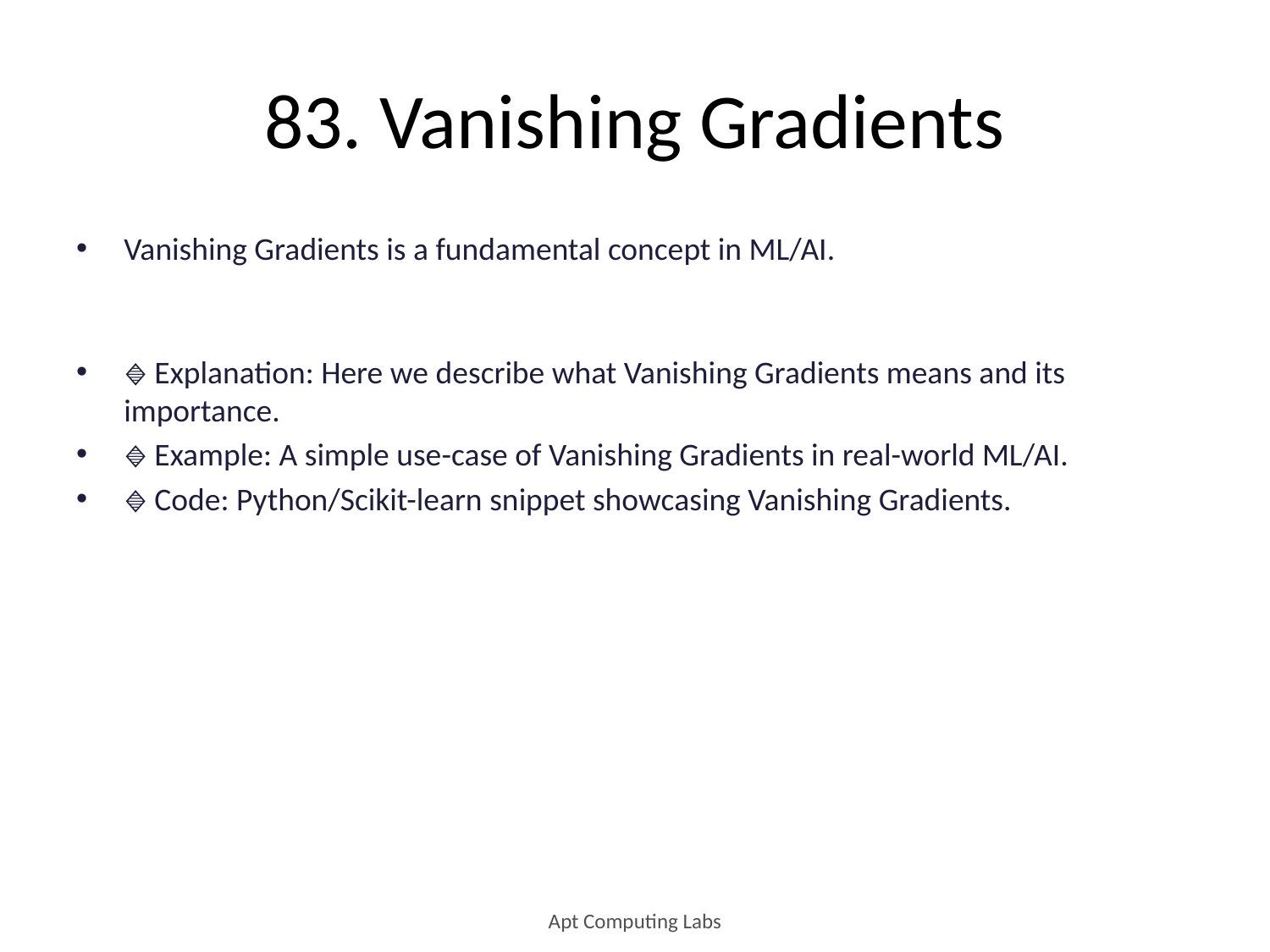

# 83. Vanishing Gradients
Vanishing Gradients is a fundamental concept in ML/AI.

🔹 Explanation: Here we describe what Vanishing Gradients means and its importance.
🔹 Example: A simple use-case of Vanishing Gradients in real-world ML/AI.
🔹 Code: Python/Scikit-learn snippet showcasing Vanishing Gradients.

Apt Computing Labs